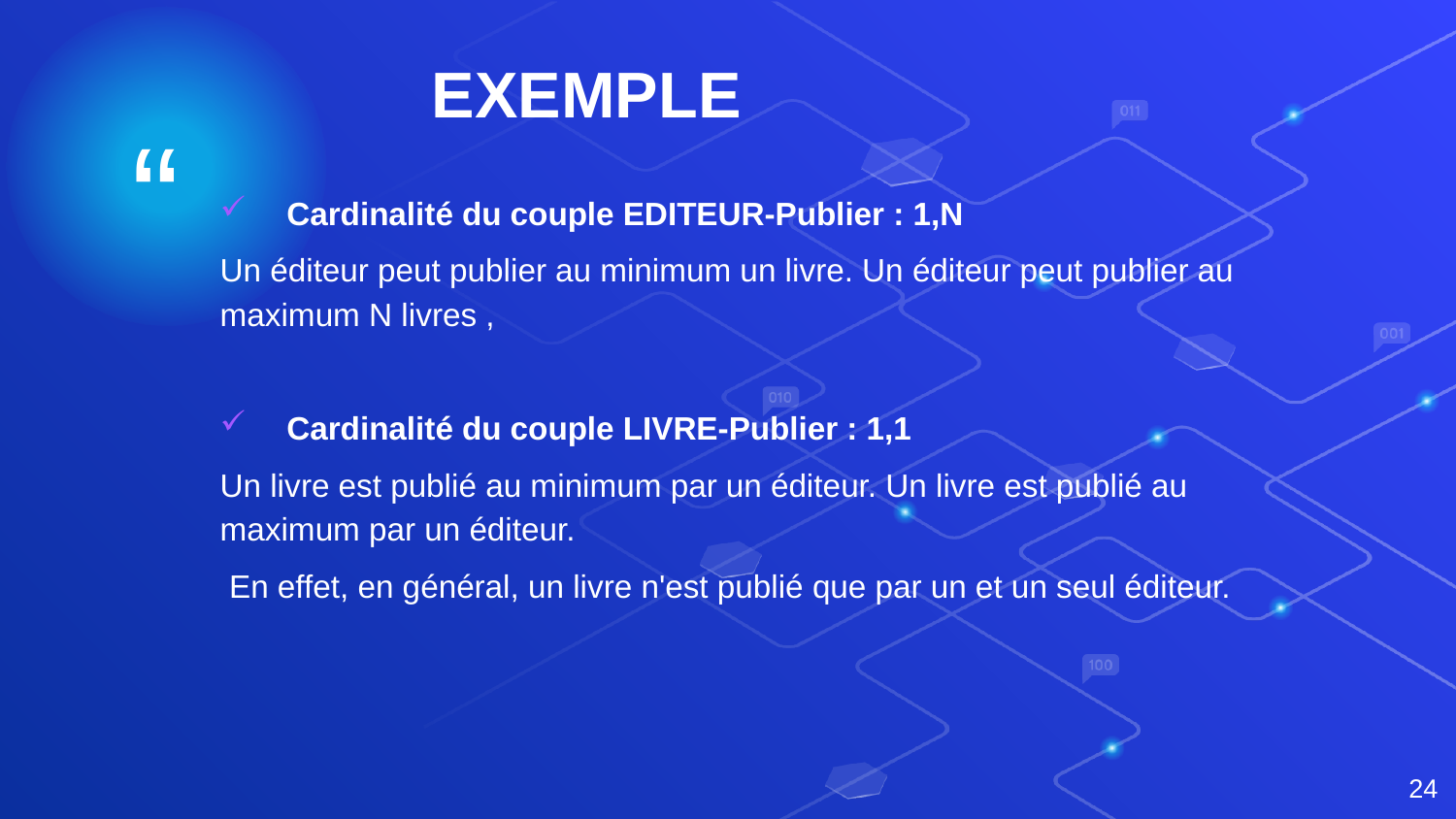

EXEMPLE

Cardinalité du couple EDITEUR-Publier : 1,N
Un éditeur peut publier au minimum un livre. Un éditeur peut publier au maximum N livres ,

Cardinalité du couple LIVRE-Publier : 1,1
Un livre est publié au minimum par un éditeur. Un livre est publié au maximum par un éditeur.
 En effet, en général, un livre n'est publié que par un et un seul éditeur.

24